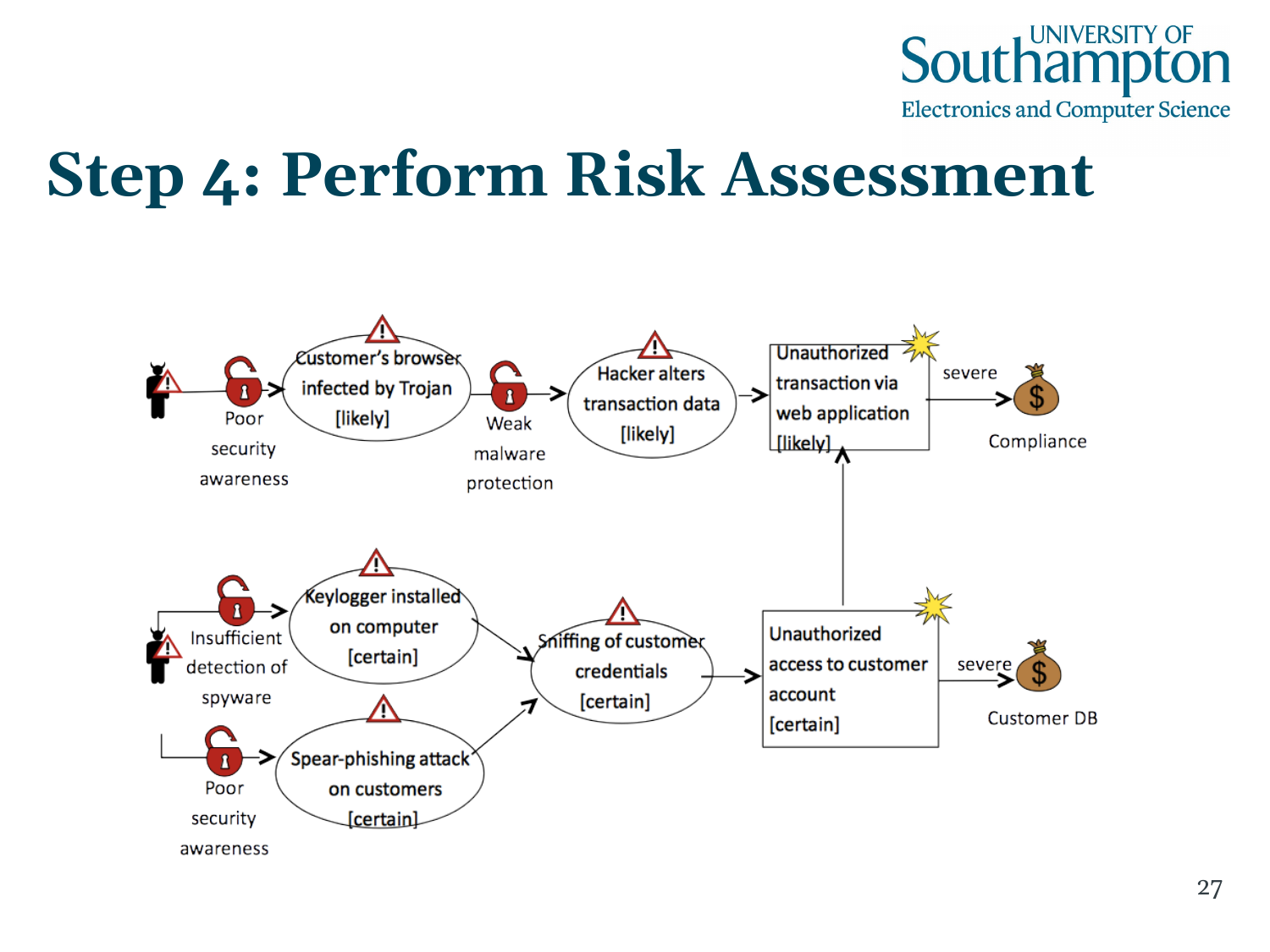

# Step 4: Perform Risk Assessment

27